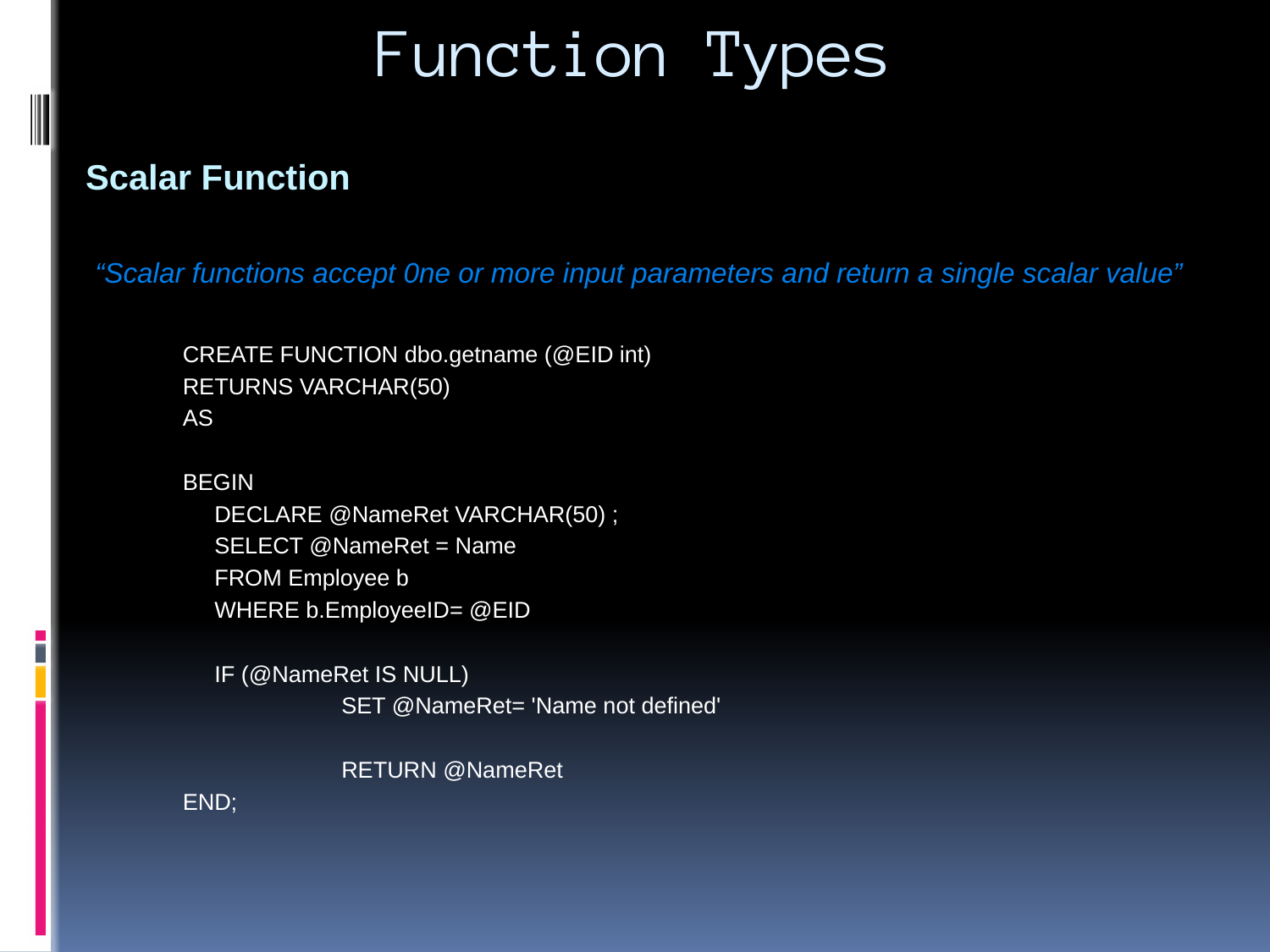

# Function Types
Scalar Function

“Scalar functions accept 0ne or more input parameters and return a single scalar value”

CREATE FUNCTION dbo.getname (@EID int)
RETURNS VARCHAR(50)
AS

BEGIN
	DECLARE @NameRet VARCHAR(50) ;
	SELECT @NameRet = Name
	FROM Employee b
	WHERE b.EmployeeID= @EID

	IF (@NameRet IS NULL)
		SET @NameRet= 'Name not defined'

		RETURN @NameRet
END;